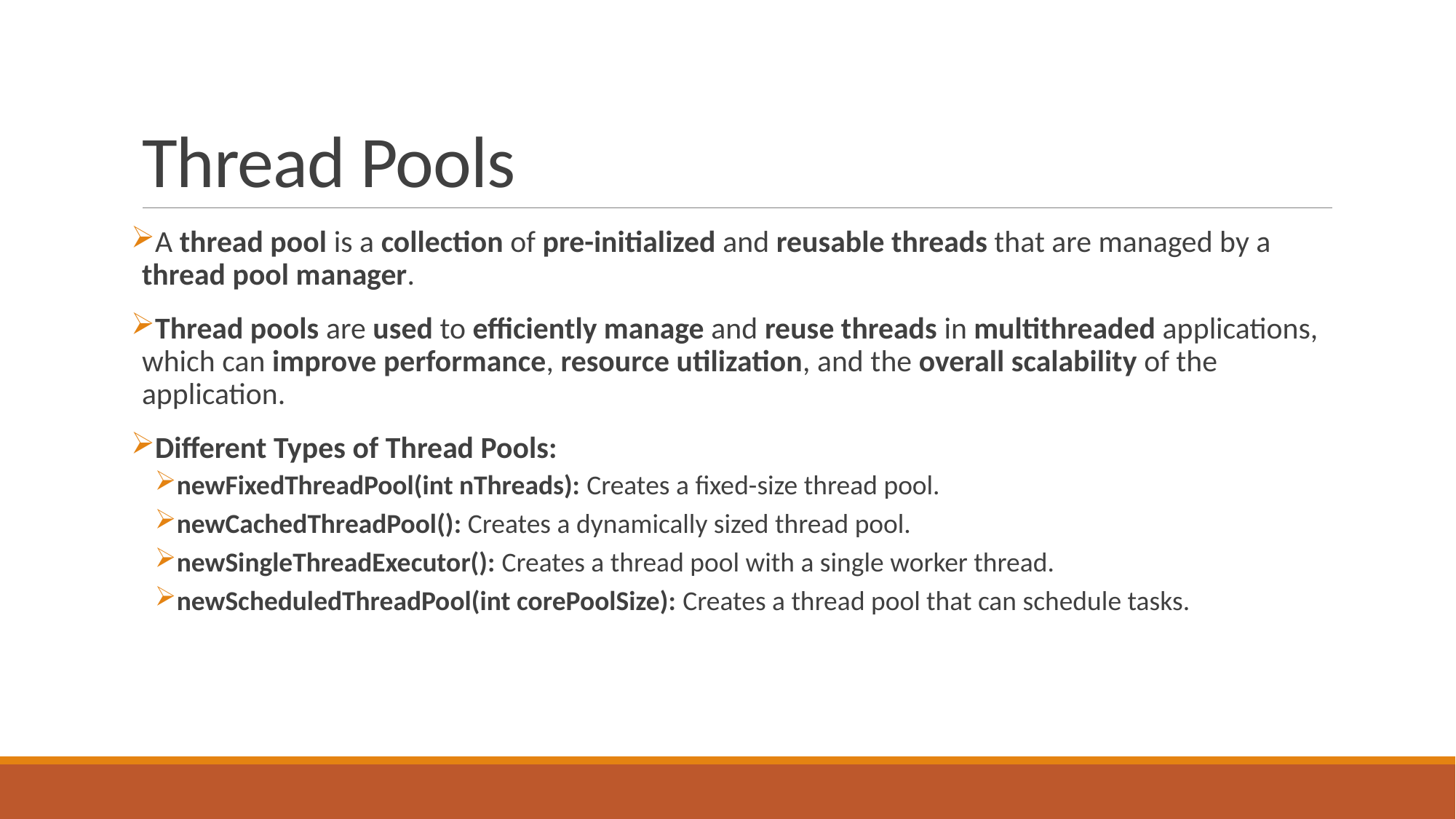

# Thread Pools
A thread pool is a collection of pre-initialized and reusable threads that are managed by a thread pool manager.
Thread pools are used to efficiently manage and reuse threads in multithreaded applications, which can improve performance, resource utilization, and the overall scalability of the application.
Different Types of Thread Pools:
newFixedThreadPool(int nThreads): Creates a fixed-size thread pool.
newCachedThreadPool(): Creates a dynamically sized thread pool.
newSingleThreadExecutor(): Creates a thread pool with a single worker thread.
newScheduledThreadPool(int corePoolSize): Creates a thread pool that can schedule tasks.